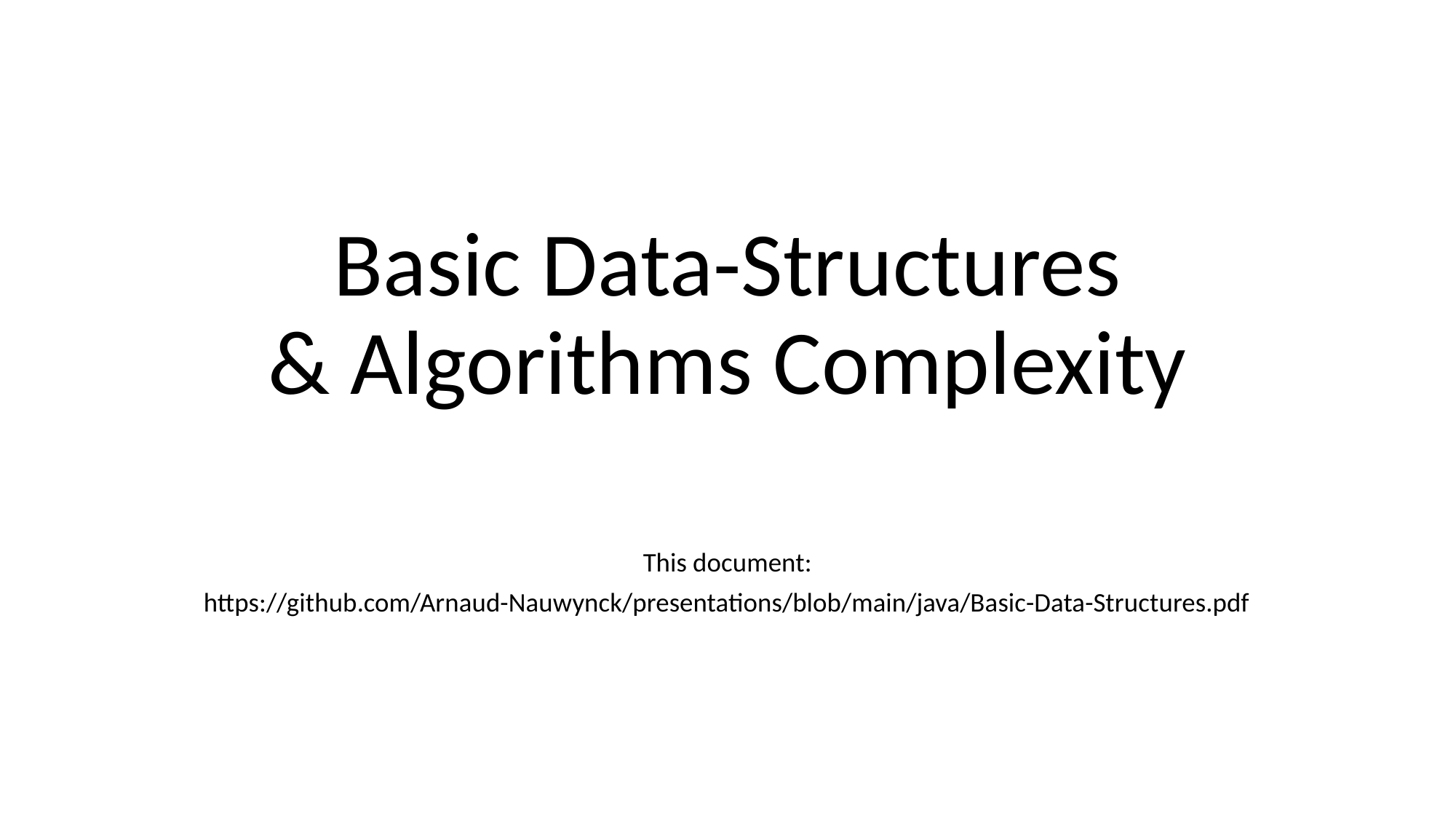

# Basic Data-Structures & Algorithms Complexity
This document:
https://github.com/Arnaud-Nauwynck/presentations/blob/main/java/Basic-Data-Structures.pdf